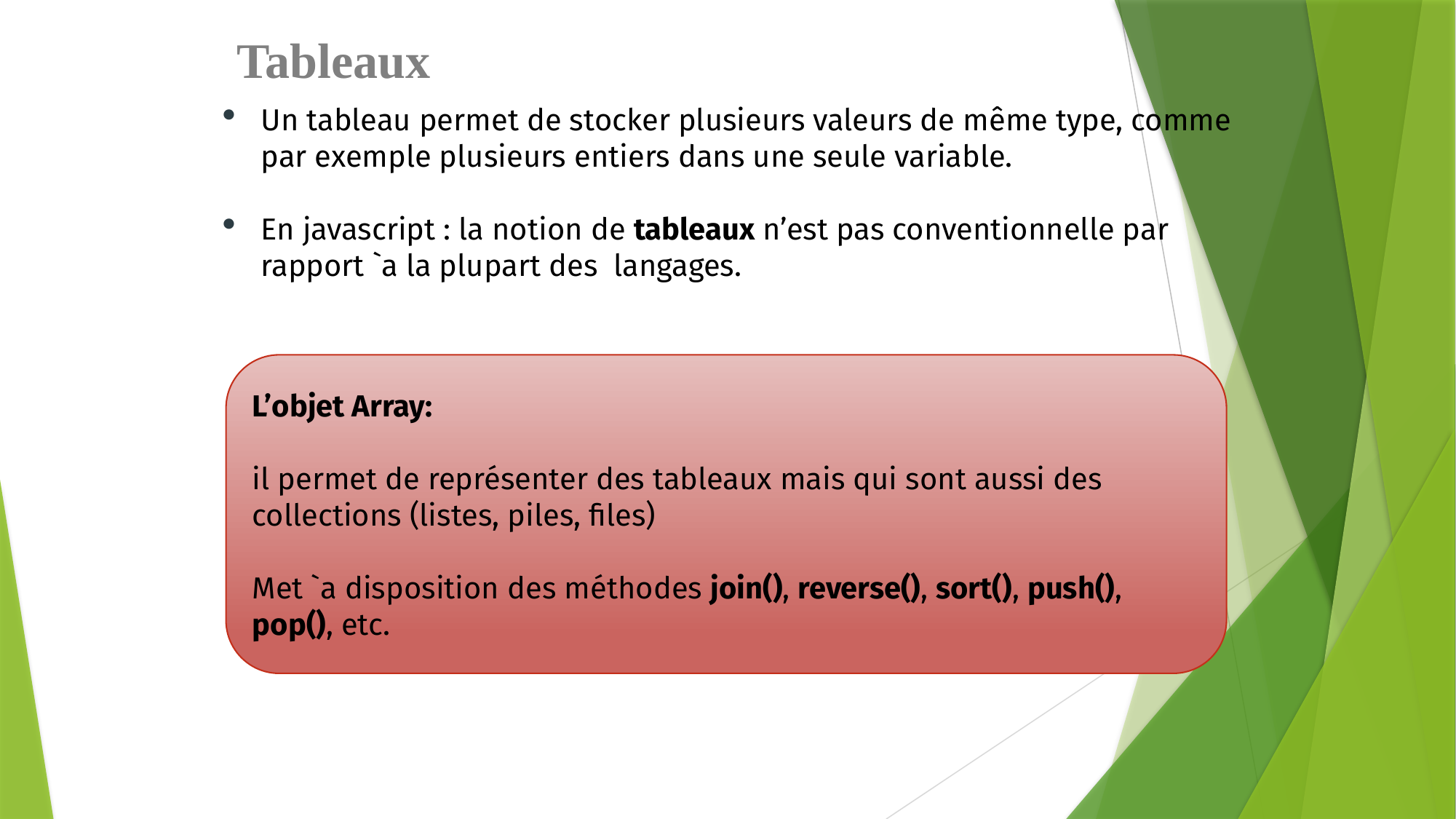

Tableaux
Un tableau permet de stocker plusieurs valeurs de même type, comme par exemple plusieurs entiers dans une seule variable.

En javascript : la notion de tableaux n’est pas conventionnelle par rapport `a la plupart des  langages.

L’objet Array:

il permet de représenter des tableaux mais qui sont aussi des collections (listes, piles, files)

Met `a disposition des méthodes join(), reverse(), sort(), push(), pop(), etc.